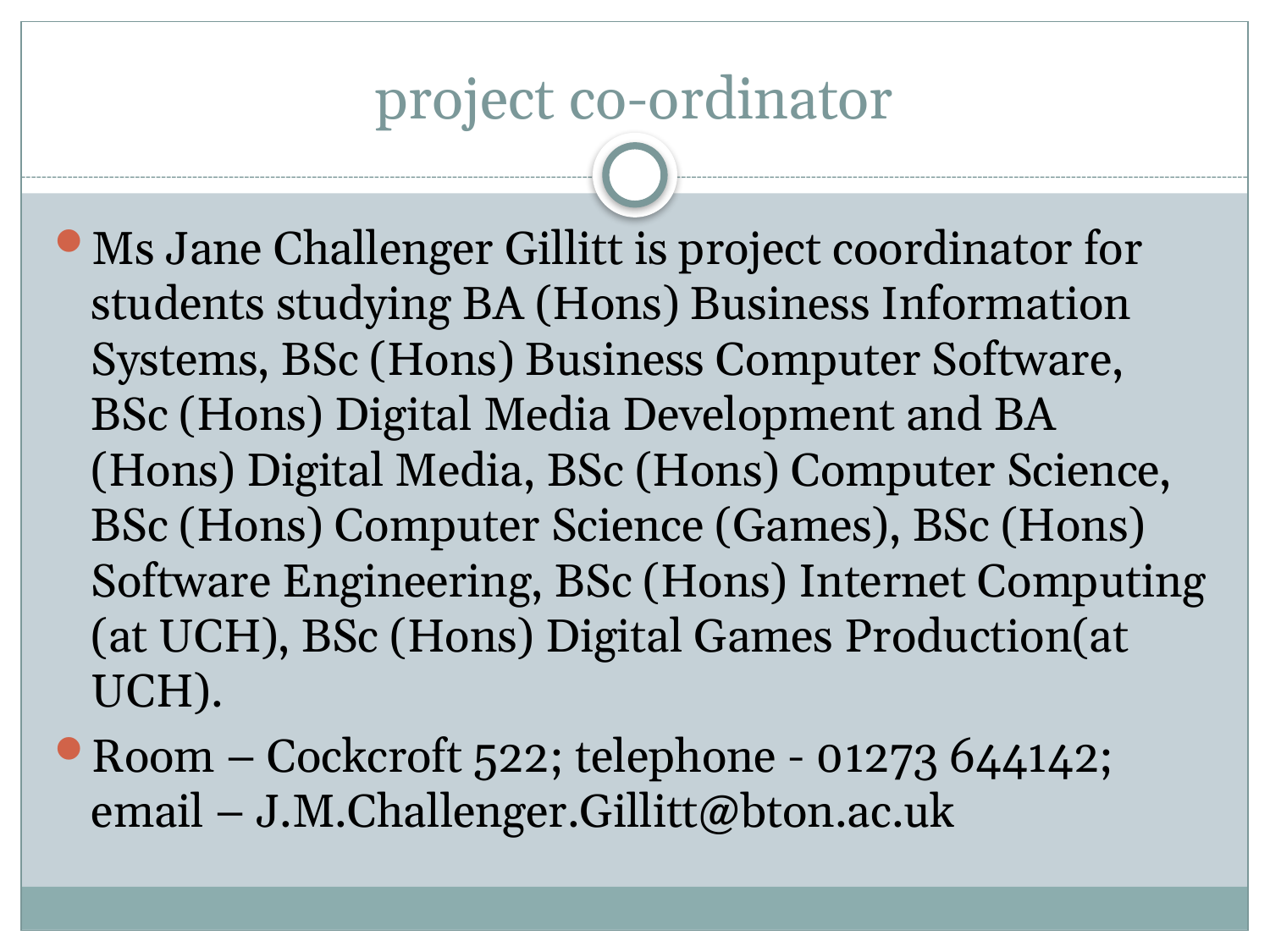

# project co-ordinator
Ms Jane Challenger Gillitt is project coordinator for students studying BA (Hons) Business Information Systems, BSc (Hons) Business Computer Software, BSc (Hons) Digital Media Development and BA (Hons) Digital Media, BSc (Hons) Computer Science, BSc (Hons) Computer Science (Games), BSc (Hons) Software Engineering, BSc (Hons) Internet Computing (at UCH), BSc (Hons) Digital Games Production(at UCH).
Room – Cockcroft 522; telephone - 01273 644142; email – J.M.Challenger.Gillitt@bton.ac.uk